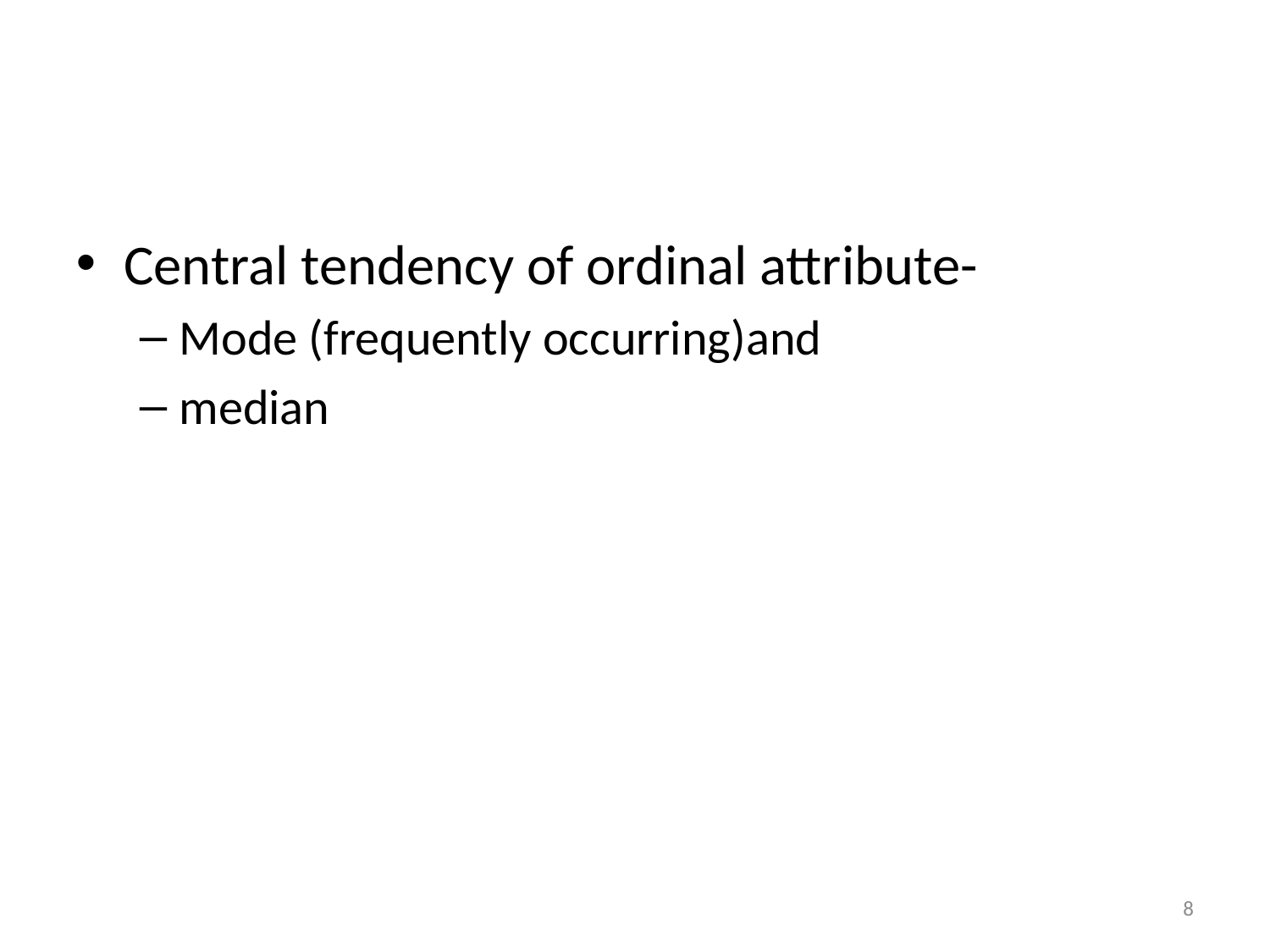

Central tendency of ordinal attribute-
Mode (frequently occurring)and
median
8